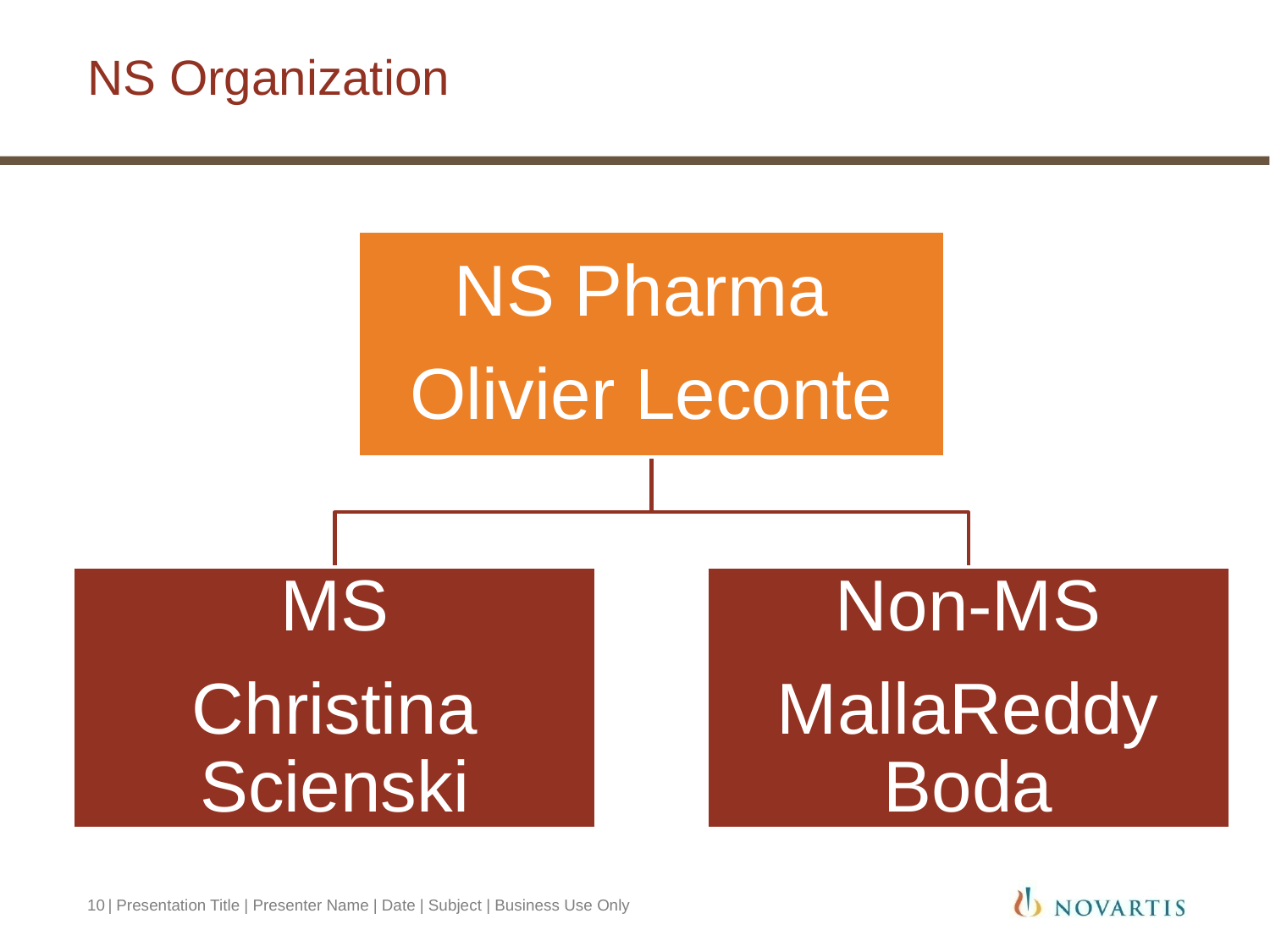

# NS Organization

NS Pharma
Olivier Leconte
MS
Christina Scienski
Non-MS
MallaReddy Boda
10
| Presentation Title | Presenter Name | Date | Subject | Business Use Only